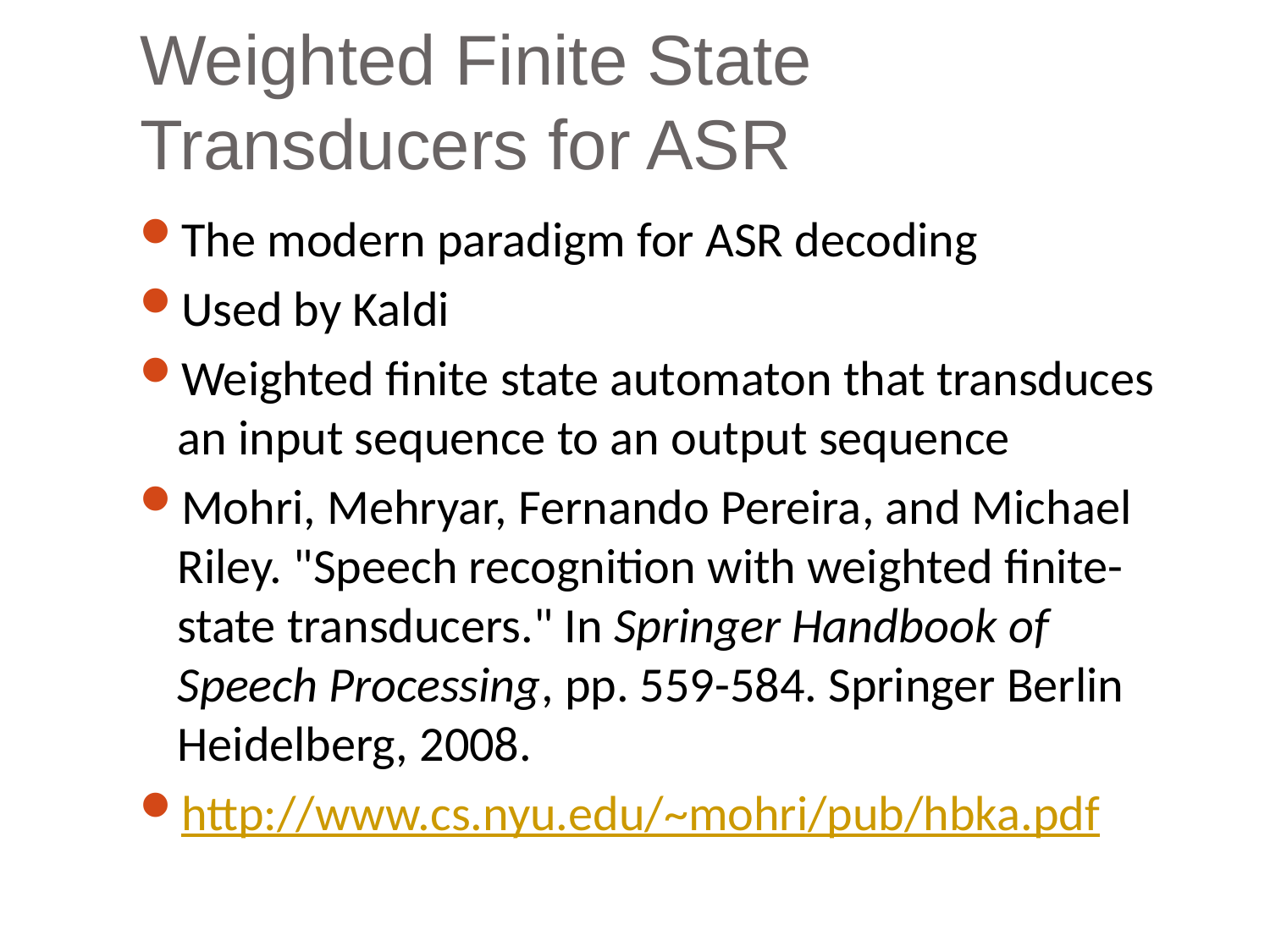

# Weighted Finite State Transducers for ASR
The modern paradigm for ASR decoding
Used by Kaldi
Weighted finite state automaton that transduces an input sequence to an output sequence
Mohri, Mehryar, Fernando Pereira, and Michael Riley. "Speech recognition with weighted finite-state transducers." In Springer Handbook of Speech Processing, pp. 559-584. Springer Berlin Heidelberg, 2008.
http://www.cs.nyu.edu/~mohri/pub/hbka.pdf